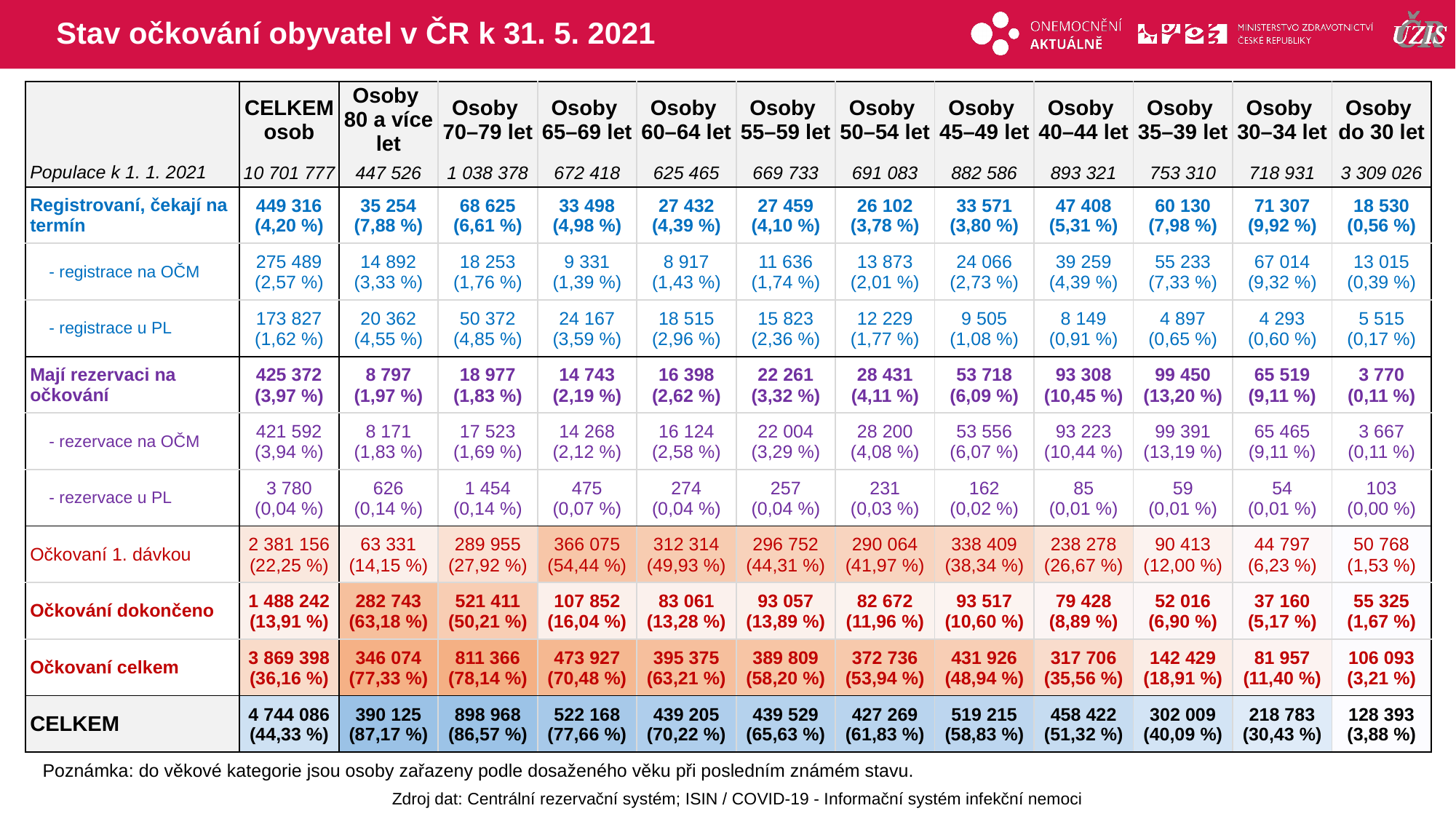

# Stav očkování obyvatel v ČR k 31. 5. 2021
|  | CELKEM osob | Osoby 80 a více let | Osoby 70–79 let | Osoby 65–69 let | Osoby 60–64 let | Osoby 55–59 let | Osoby 50–54 let | Osoby 45–49 let | Osoby 40–44 let | Osoby 35–39 let | Osoby 30–34 let | Osoby do 30 let |
| --- | --- | --- | --- | --- | --- | --- | --- | --- | --- | --- | --- | --- |
| Populace k 1. 1. 2021 | 10 701 777 | 447 526 | 1 038 378 | 672 418 | 625 465 | 669 733 | 691 083 | 882 586 | 893 321 | 753 310 | 718 931 | 3 309 026 |
| Registrovaní, čekají na termín | 449 316 (4,20 %) | 35 254 (7,88 %) | 68 625 (6,61 %) | 33 498 (4,98 %) | 27 432 (4,39 %) | 27 459 (4,10 %) | 26 102 (3,78 %) | 33 571 (3,80 %) | 47 408 (5,31 %) | 60 130 (7,98 %) | 71 307 (9,92 %) | 18 530 (0,56 %) |
| - registrace na OČM | 275 489 (2,57 %) | 14 892 (3,33 %) | 18 253 (1,76 %) | 9 331 (1,39 %) | 8 917 (1,43 %) | 11 636 (1,74 %) | 13 873 (2,01 %) | 24 066 (2,73 %) | 39 259 (4,39 %) | 55 233 (7,33 %) | 67 014 (9,32 %) | 13 015 (0,39 %) |
| - registrace u PL | 173 827 (1,62 %) | 20 362 (4,55 %) | 50 372 (4,85 %) | 24 167 (3,59 %) | 18 515 (2,96 %) | 15 823 (2,36 %) | 12 229 (1,77 %) | 9 505 (1,08 %) | 8 149 (0,91 %) | 4 897 (0,65 %) | 4 293 (0,60 %) | 5 515 (0,17 %) |
| Mají rezervaci na očkování | 425 372 (3,97 %) | 8 797 (1,97 %) | 18 977 (1,83 %) | 14 743 (2,19 %) | 16 398 (2,62 %) | 22 261 (3,32 %) | 28 431 (4,11 %) | 53 718 (6,09 %) | 93 308 (10,45 %) | 99 450 (13,20 %) | 65 519 (9,11 %) | 3 770 (0,11 %) |
| - rezervace na OČM | 421 592 (3,94 %) | 8 171 (1,83 %) | 17 523 (1,69 %) | 14 268 (2,12 %) | 16 124 (2,58 %) | 22 004 (3,29 %) | 28 200 (4,08 %) | 53 556 (6,07 %) | 93 223 (10,44 %) | 99 391 (13,19 %) | 65 465 (9,11 %) | 3 667 (0,11 %) |
| - rezervace u PL | 3 780 (0,04 %) | 626 (0,14 %) | 1 454 (0,14 %) | 475 (0,07 %) | 274 (0,04 %) | 257 (0,04 %) | 231 (0,03 %) | 162 (0,02 %) | 85 (0,01 %) | 59 (0,01 %) | 54 (0,01 %) | 103 (0,00 %) |
| Očkovaní 1. dávkou | 2 381 156 (22,25 %) | 63 331 (14,15 %) | 289 955 (27,92 %) | 366 075 (54,44 %) | 312 314 (49,93 %) | 296 752 (44,31 %) | 290 064 (41,97 %) | 338 409 (38,34 %) | 238 278 (26,67 %) | 90 413 (12,00 %) | 44 797 (6,23 %) | 50 768 (1,53 %) |
| Očkování dokončeno | 1 488 242 (13,91 %) | 282 743 (63,18 %) | 521 411 (50,21 %) | 107 852 (16,04 %) | 83 061 (13,28 %) | 93 057 (13,89 %) | 82 672 (11,96 %) | 93 517 (10,60 %) | 79 428 (8,89 %) | 52 016 (6,90 %) | 37 160 (5,17 %) | 55 325 (1,67 %) |
| Očkovaní celkem | 3 869 398 (36,16 %) | 346 074 (77,33 %) | 811 366 (78,14 %) | 473 927 (70,48 %) | 395 375 (63,21 %) | 389 809 (58,20 %) | 372 736 (53,94 %) | 431 926 (48,94 %) | 317 706 (35,56 %) | 142 429 (18,91 %) | 81 957 (11,40 %) | 106 093 (3,21 %) |
| CELKEM | 4 744 086 (44,33 %) | 390 125 (87,17 %) | 898 968 (86,57 %) | 522 168 (77,66 %) | 439 205 (70,22 %) | 439 529 (65,63 %) | 427 269 (61,83 %) | 519 215 (58,83 %) | 458 422 (51,32 %) | 302 009 (40,09 %) | 218 783 (30,43 %) | 128 393 (3,88 %) |
|  |  |  |  |  |  |  |  |  |  |  |  |
| --- | --- | --- | --- | --- | --- | --- | --- | --- | --- | --- | --- |
|  |  |  |  |  |  |  |  |  |  |  |  |
|  |  |  |  |  |  |  |  |  |  |  |  |
|  |  |  |  |  |  |  |  |  |  |  |  |
Poznámka: do věkové kategorie jsou osoby zařazeny podle dosaženého věku při posledním známém stavu.
Zdroj dat: Centrální rezervační systém; ISIN / COVID-19 - Informační systém infekční nemoci